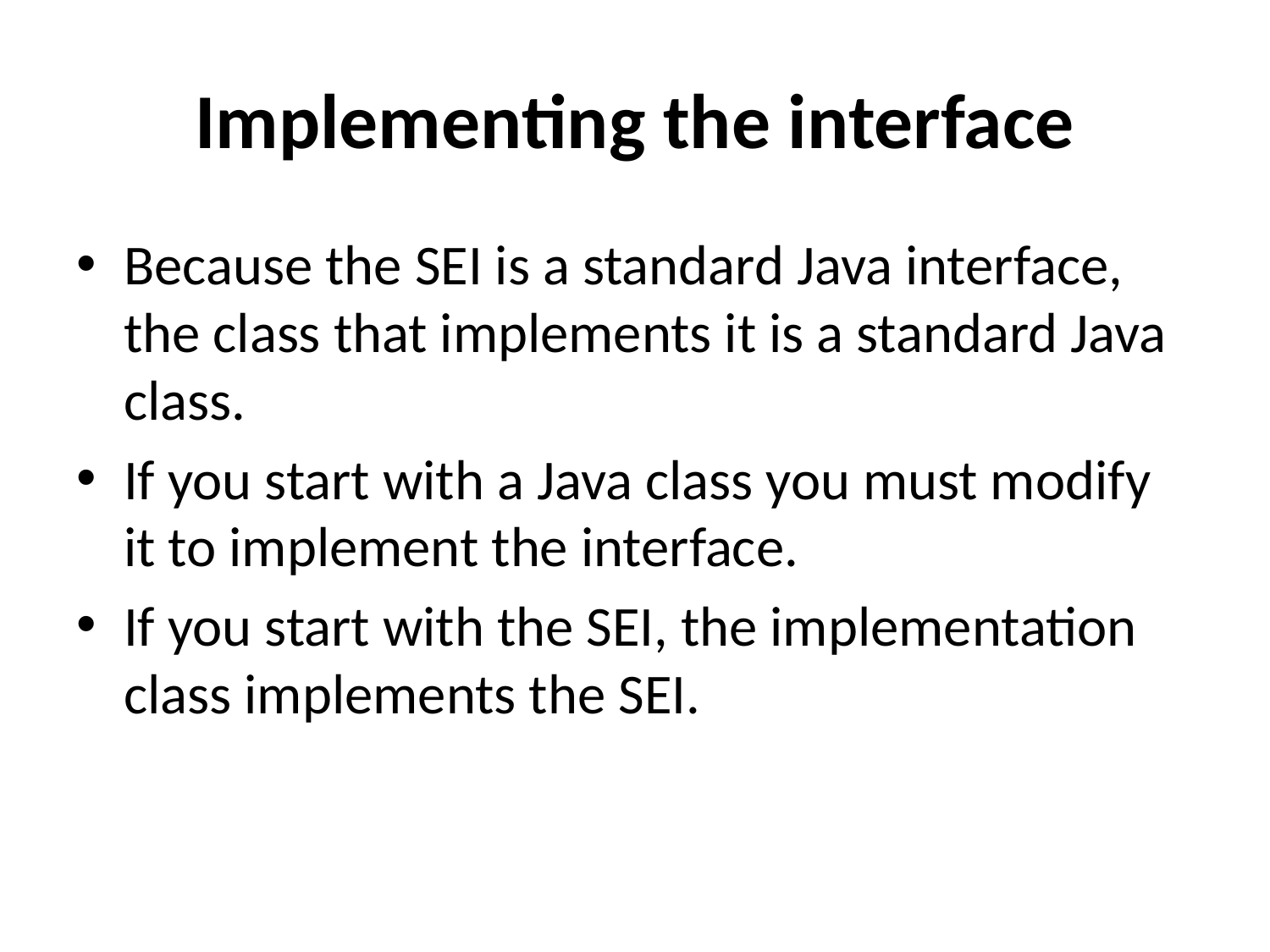

# Implementing the interface
Because the SEI is a standard Java interface, the class that implements it is a standard Java class.
If you start with a Java class you must modify it to implement the interface.
If you start with the SEI, the implementation class implements the SEI.